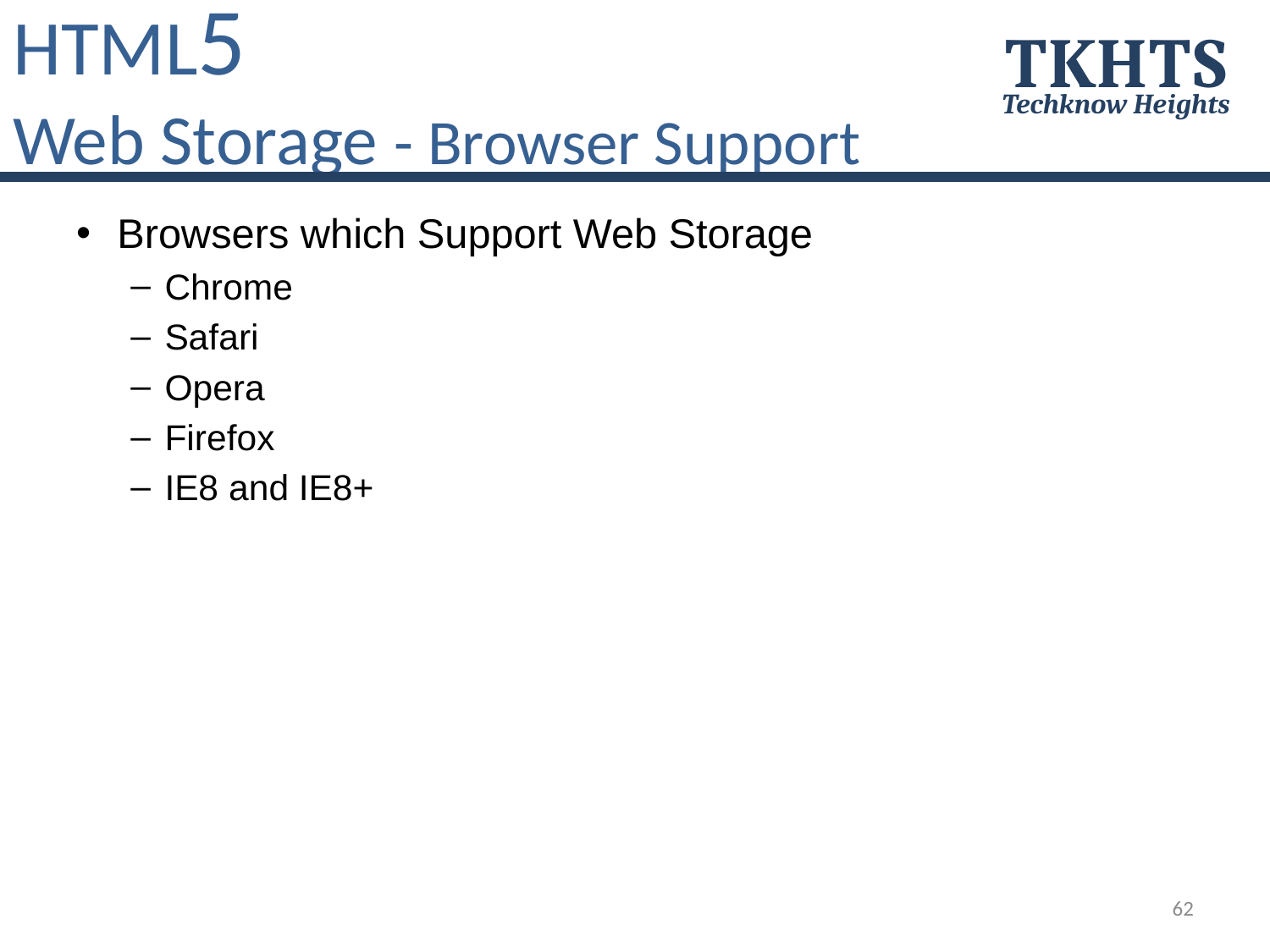

HTML5
Web Storage - Browser Support
TKHTS
Techknow Heights

Browsers which Support Web Storage
Chrome
Safari
Opera
Firefox
IE8 and IE8+
62